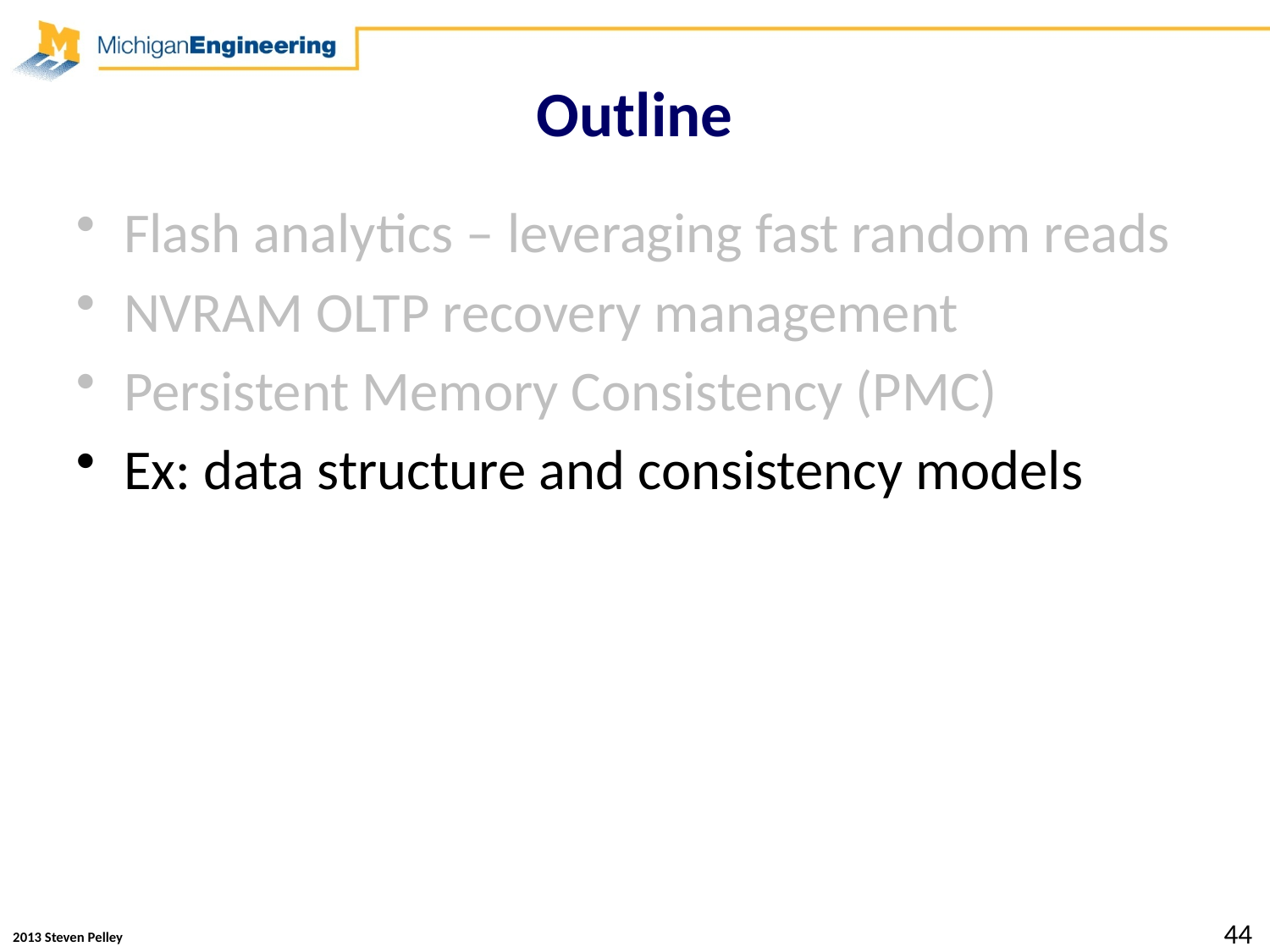

# Outline
Flash analytics – leveraging fast random reads
NVRAM OLTP recovery management
Persistent Memory Consistency (PMC)
Ex: data structure and consistency models
44